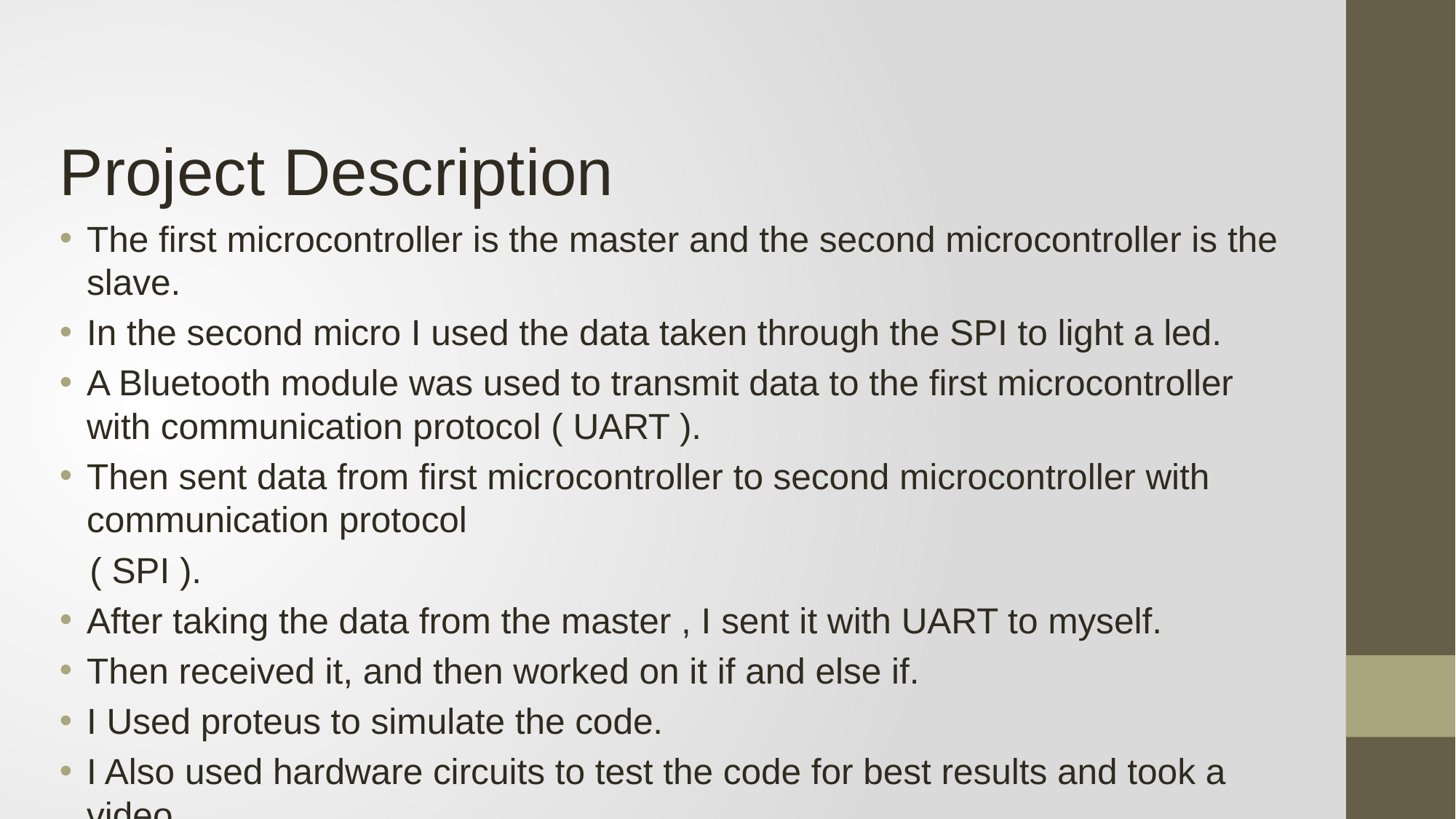

Project Description
The first microcontroller is the master and the second microcontroller is the slave.
In the second micro I used the data taken through the SPI to light a led.
A Bluetooth module was used to transmit data to the first microcontroller with communication protocol ( UART ).
Then sent data from first microcontroller to second microcontroller with communication protocol
   ( SPI ).
After taking the data from the master , I sent it with UART to myself.
Then received it, and then worked on it if and else if.
I Used proteus to simulate the code.
I Also used hardware circuits to test the code for best results and took a video.